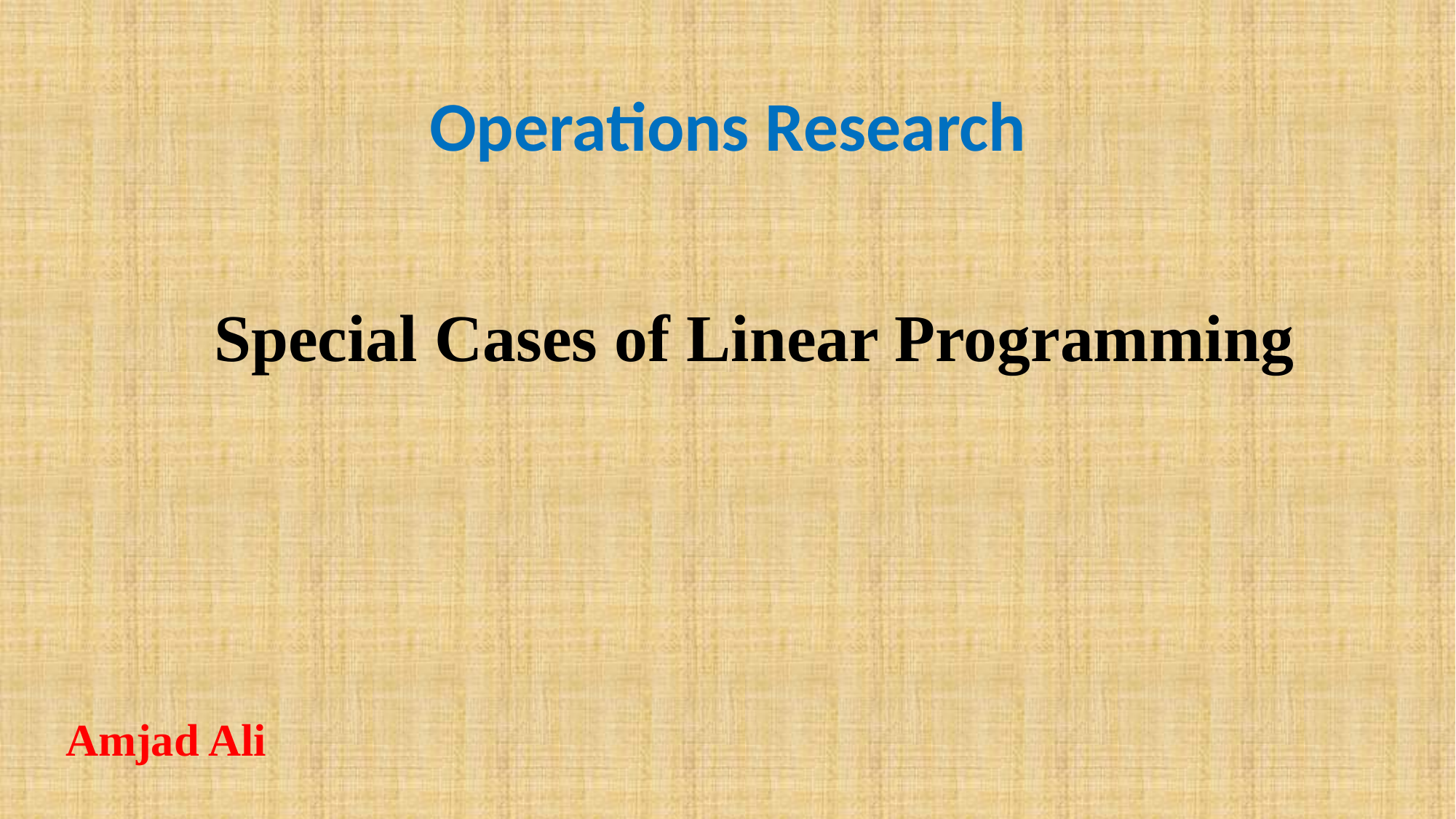

Operations Research

Special Cases of Linear Programming

Amjad Ali